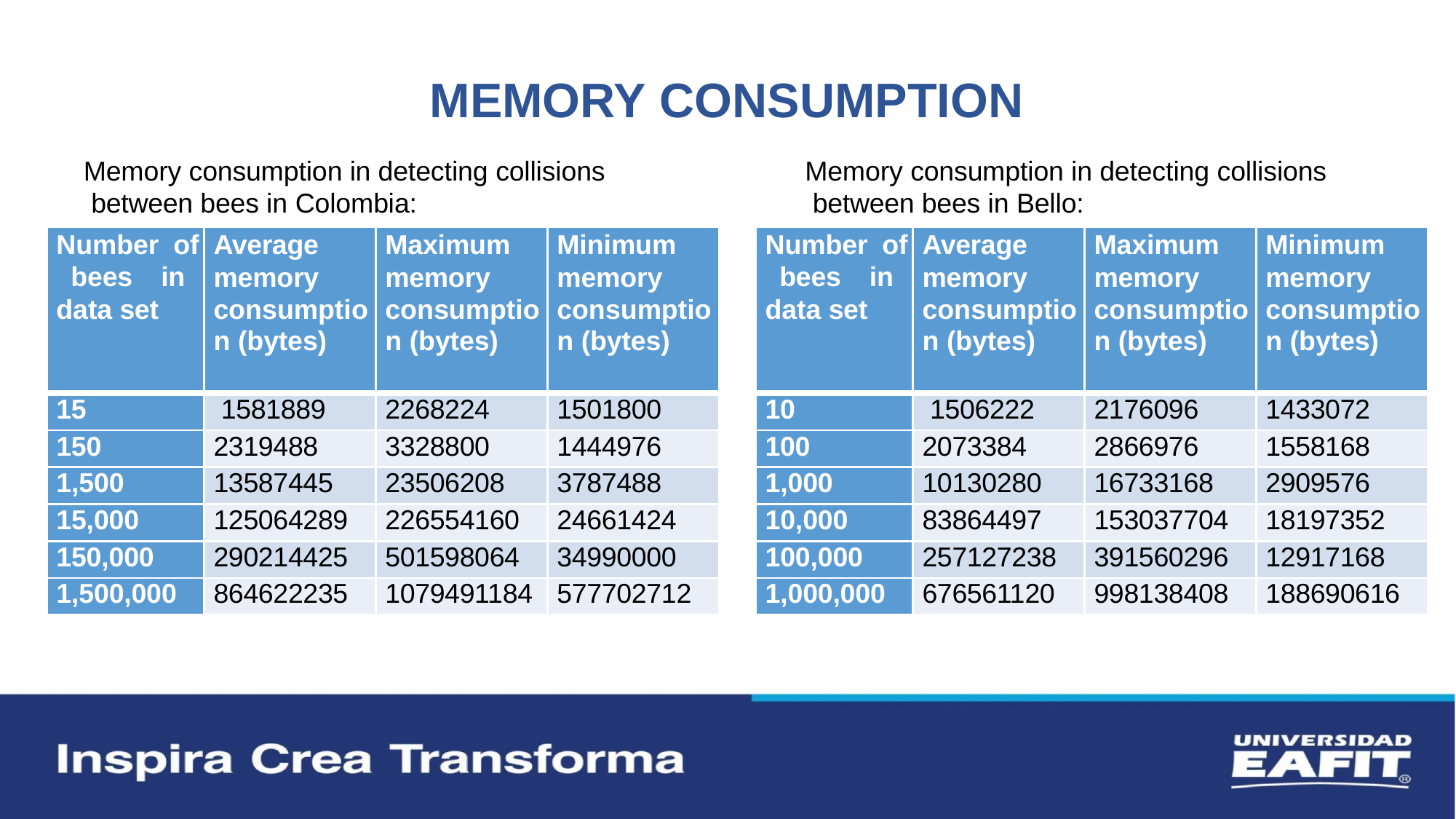

# MEMORY CONSUMPTION
Memory consumption in detecting collisions  between bees in Colombia:
Memory consumption in detecting collisions  between bees in Bello:
| Number of bees in data set | Average memory consumptio n (bytes) | Maximum memory consumptio n (bytes) | Minimum memory consumptio n (bytes) |
| --- | --- | --- | --- |
| 15 | 1581889 | 2268224 | 1501800 |
| 150 | 2319488 | 3328800 | 1444976 |
| 1,500 | 13587445 | 23506208 | 3787488 |
| 15,000 | 125064289 | 226554160 | 24661424 |
| 150,000 | 290214425 | 501598064 | 34990000 |
| 1,500,000 | 864622235 | 1079491184 | 577702712 |
| Number of bees in data set | Average memory consumptio n (bytes) | Maximum memory consumptio n (bytes) | Minimum memory consumptio n (bytes) |
| --- | --- | --- | --- |
| 10 | 1506222 | 2176096 | 1433072 |
| 100 | 2073384 | 2866976 | 1558168 |
| 1,000 | 10130280 | 16733168 | 2909576 |
| 10,000 | 83864497 | 153037704 | 18197352 |
| 100,000 | 257127238 | 391560296 | 12917168 |
| 1,000,000 | 676561120 | 998138408 | 188690616 |